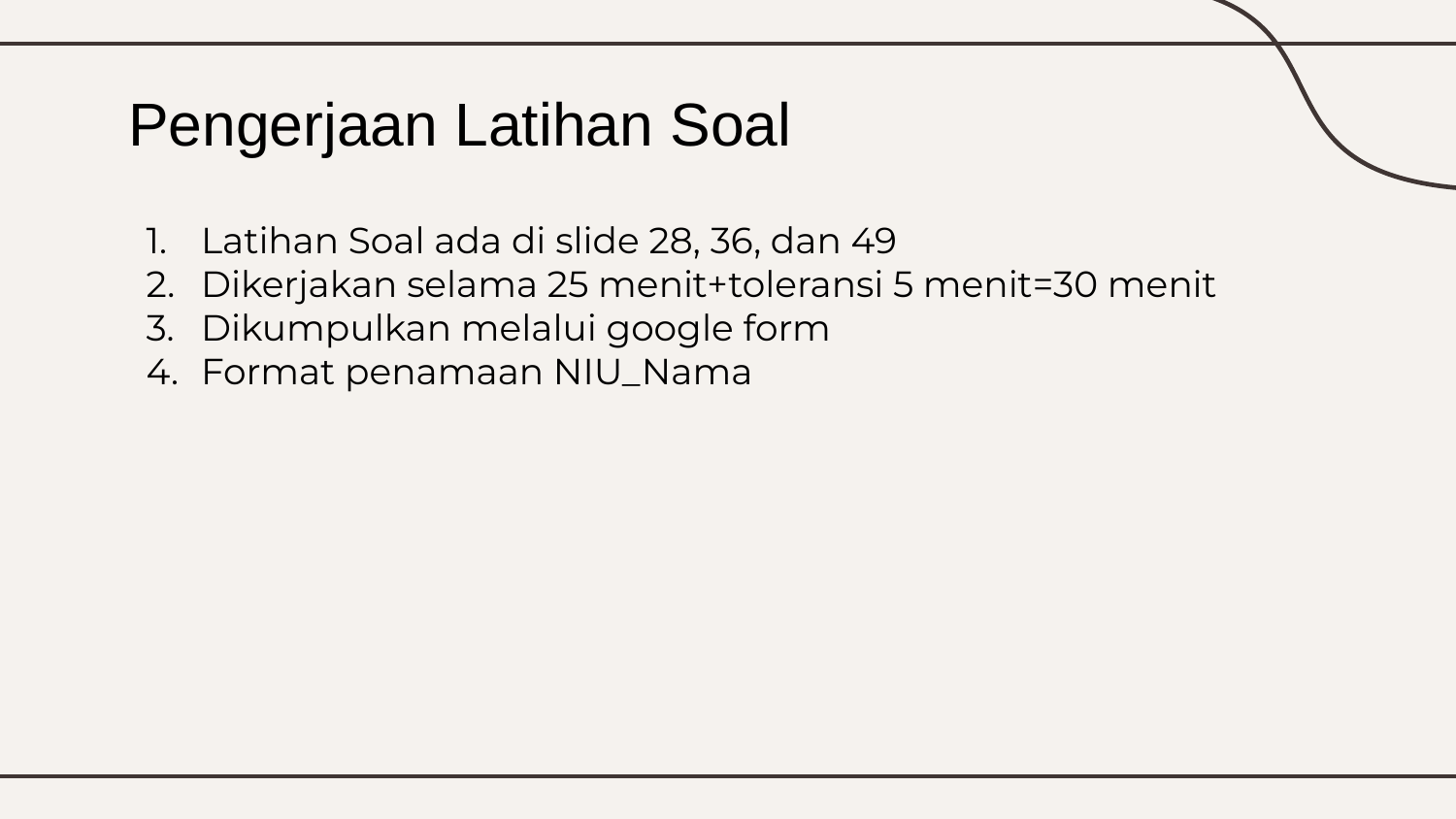

# Pengerjaan Latihan Soal
Latihan Soal ada di slide 28, 36, dan 49
Dikerjakan selama 25 menit+toleransi 5 menit=30 menit
Dikumpulkan melalui google form
Format penamaan NIU_Nama